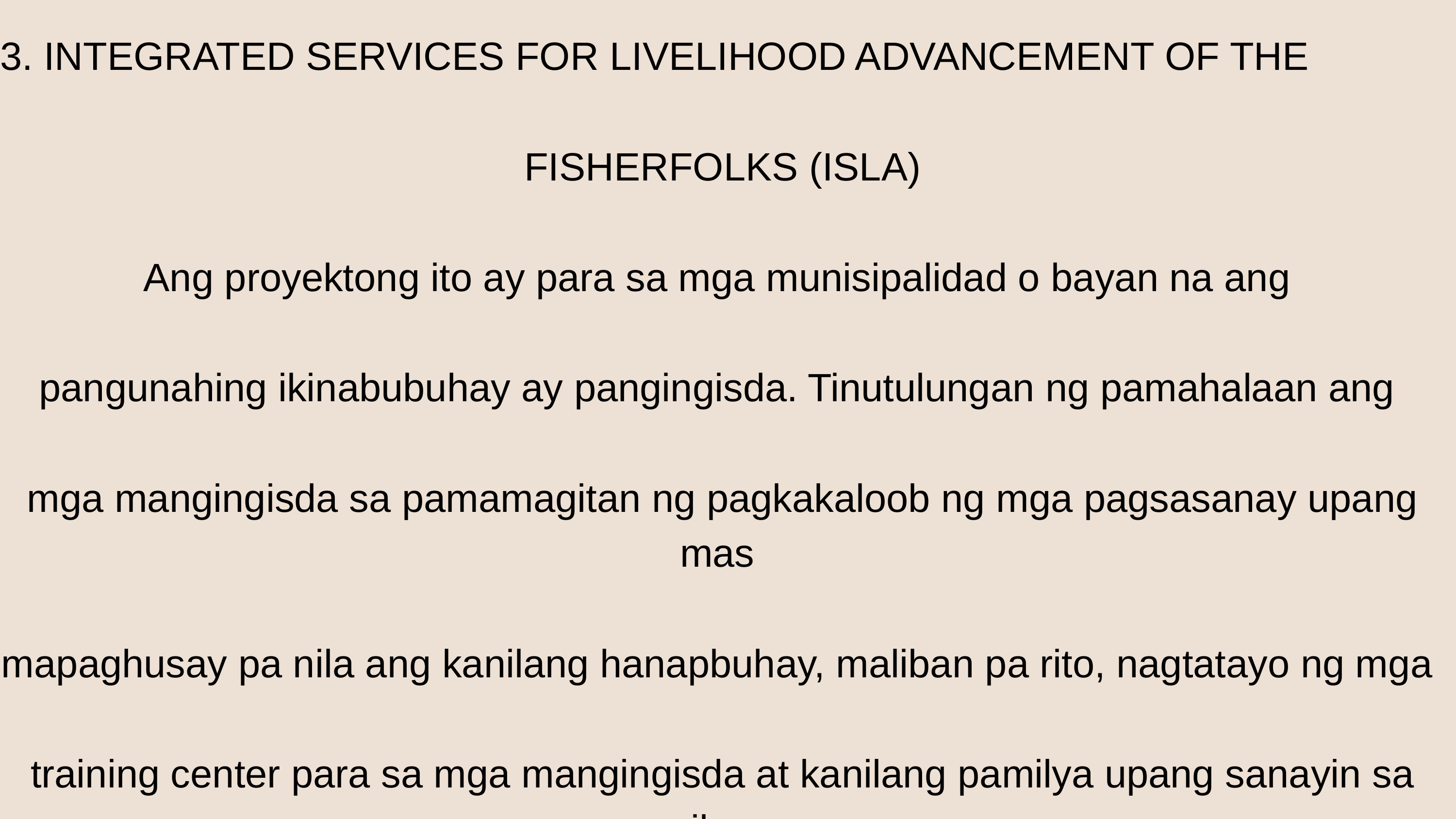

3. INTEGRATED SERVICES FOR LIVELIHOOD ADVANCEMENT OF THE
FISHERFOLKS (ISLA)
Ang proyektong ito ay para sa mga munisipalidad o bayan na ang
pangunahing ikinabubuhay ay pangingisda. Tinutulungan ng pamahalaan ang
mga mangingisda sa pamamagitan ng pagkakaloob ng mga pagsasanay upang mas
mapaghusay pa nila ang kanilang hanapbuhay, maliban pa rito, nagtatayo ng mga
training center para sa mga mangingisda at kanilang pamilya upang sanayin sa iba
pang alternatibong mga gawaing pangkabuhayan na maaari nilang pagkuhanan ng
karagdagang kita.